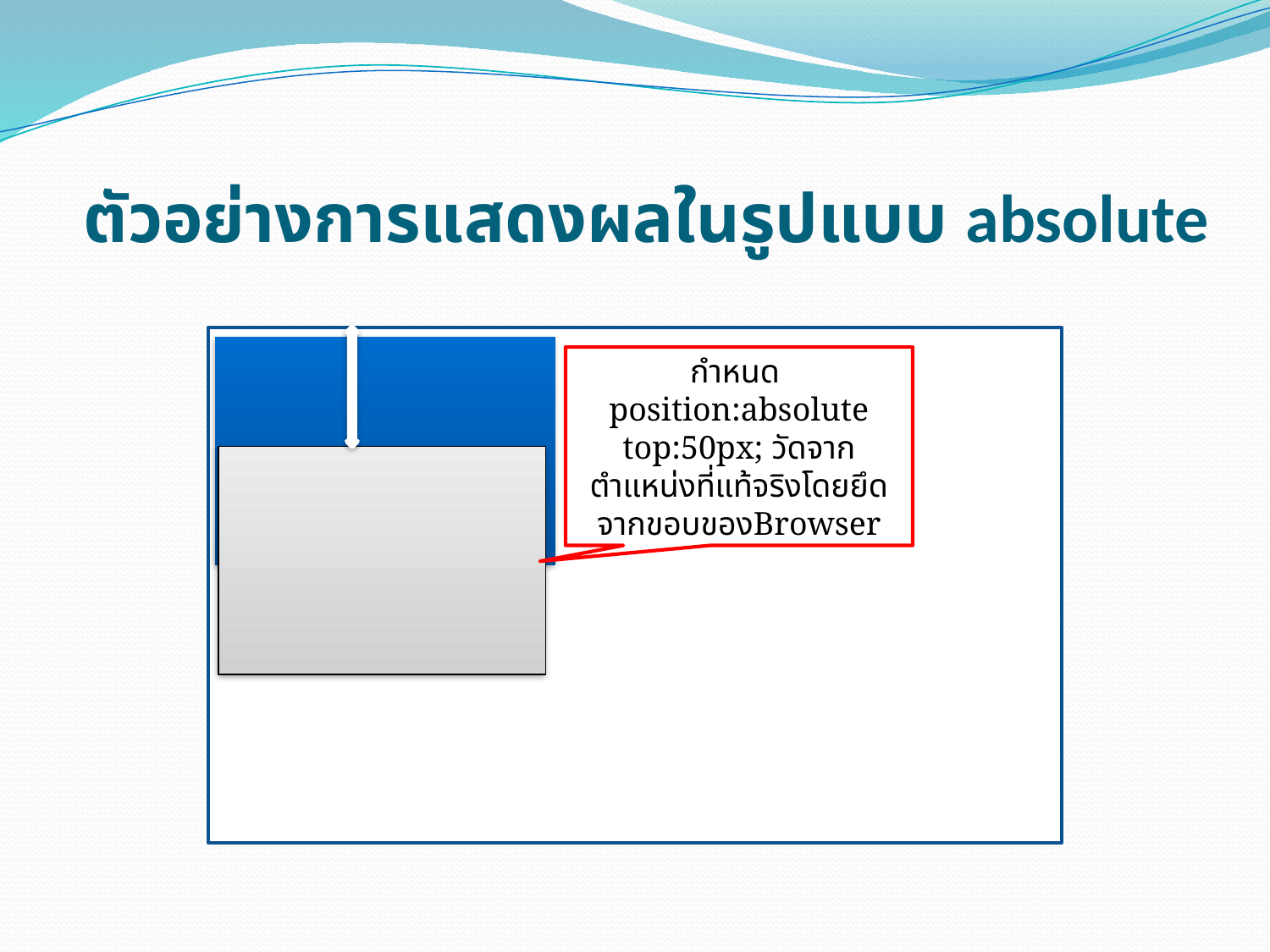

# ตัวอย่างการแสดงผลในรูปแบบ absolute

กำหนด  position:absolute top:50px; วัดจากตำแหน่งที่แท้จริงโดยยึดจากขอบของBrowser